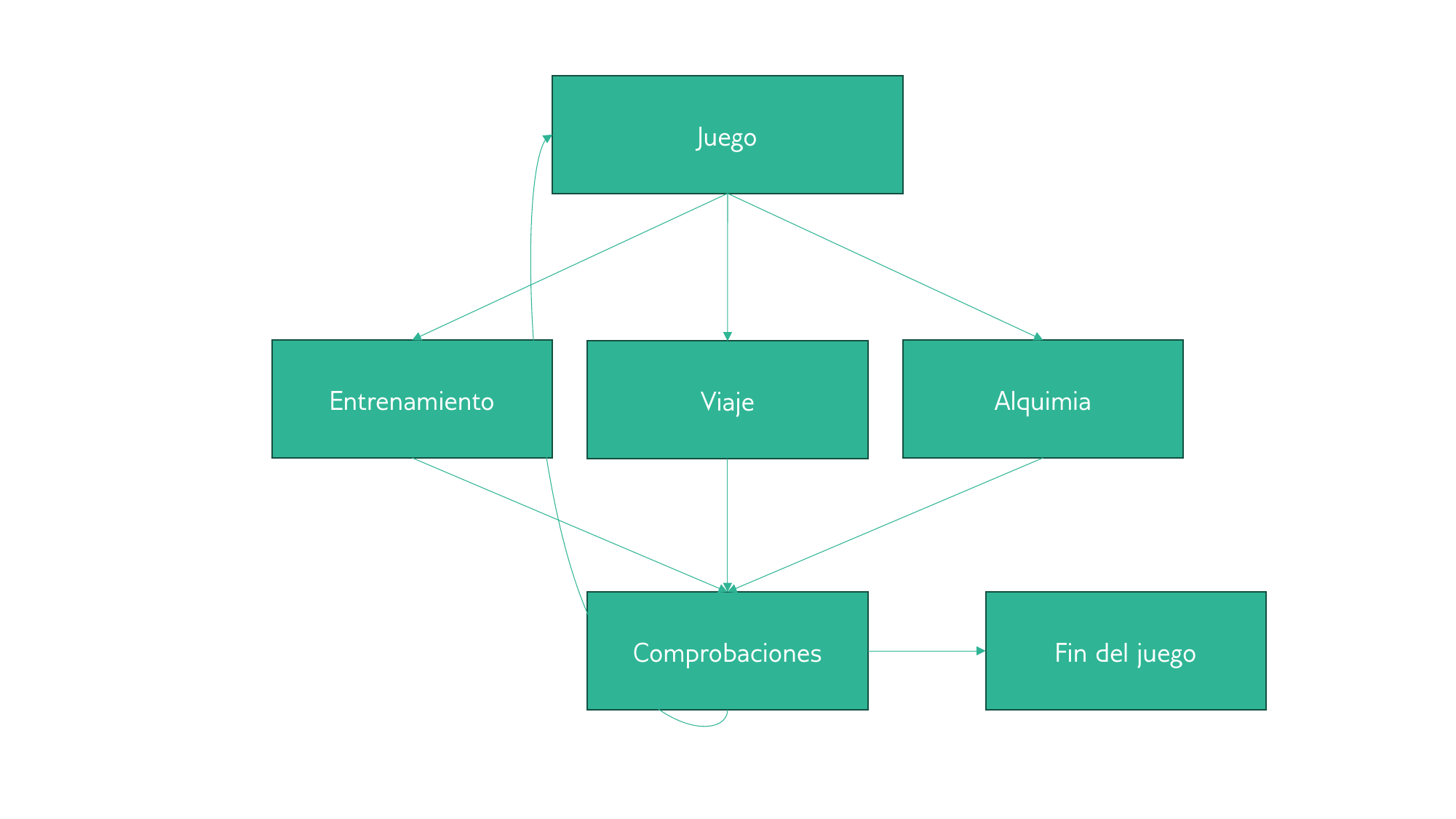

Juego
Entrenamiento
Alquimia
Viaje
Comprobaciones
Fin del juego